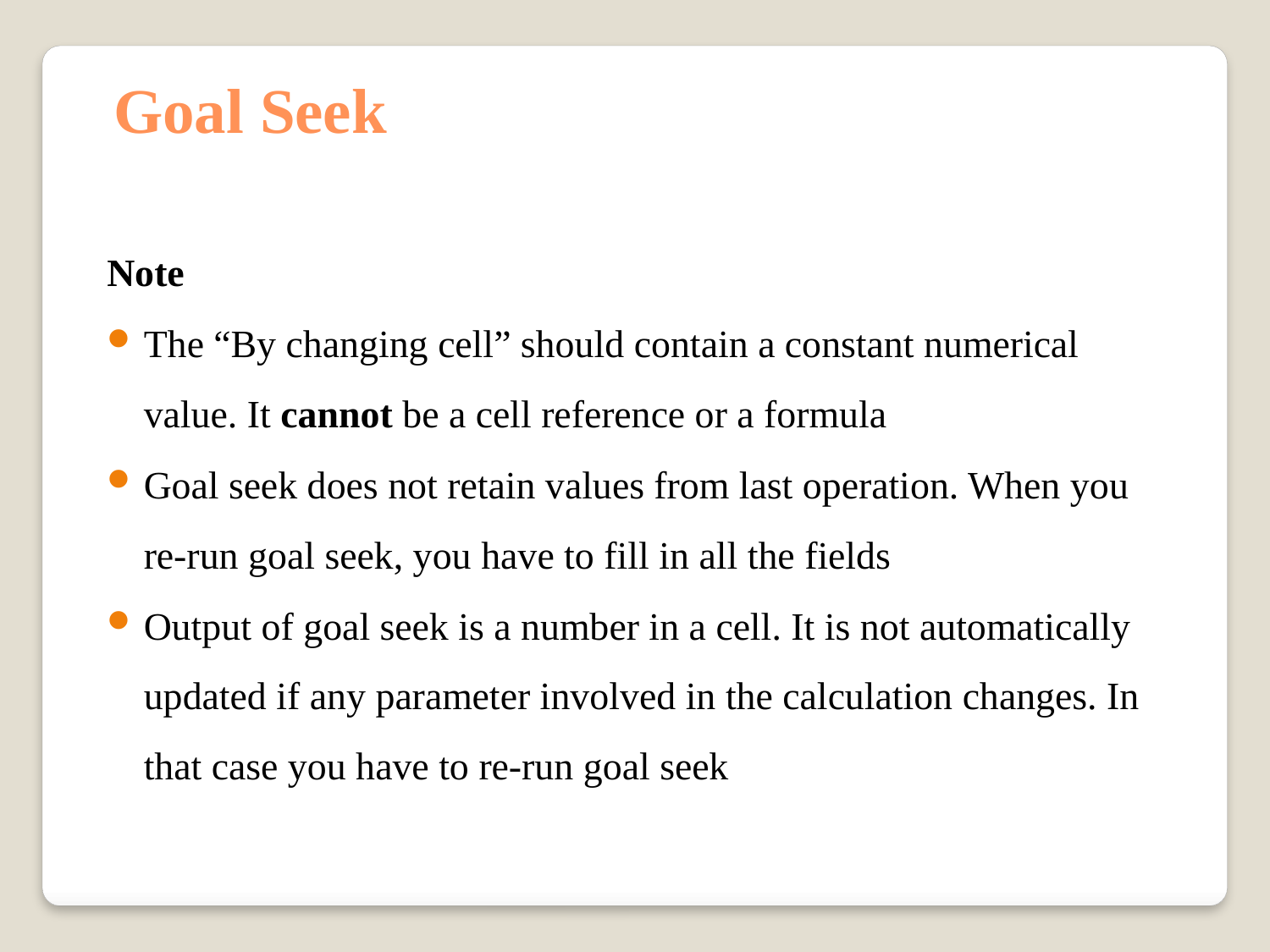

Goal Seek
Note
The “By changing cell” should contain a constant numerical value. It cannot be a cell reference or a formula
Goal seek does not retain values from last operation. When you re-run goal seek, you have to fill in all the fields
Output of goal seek is a number in a cell. It is not automatically updated if any parameter involved in the calculation changes. In that case you have to re-run goal seek